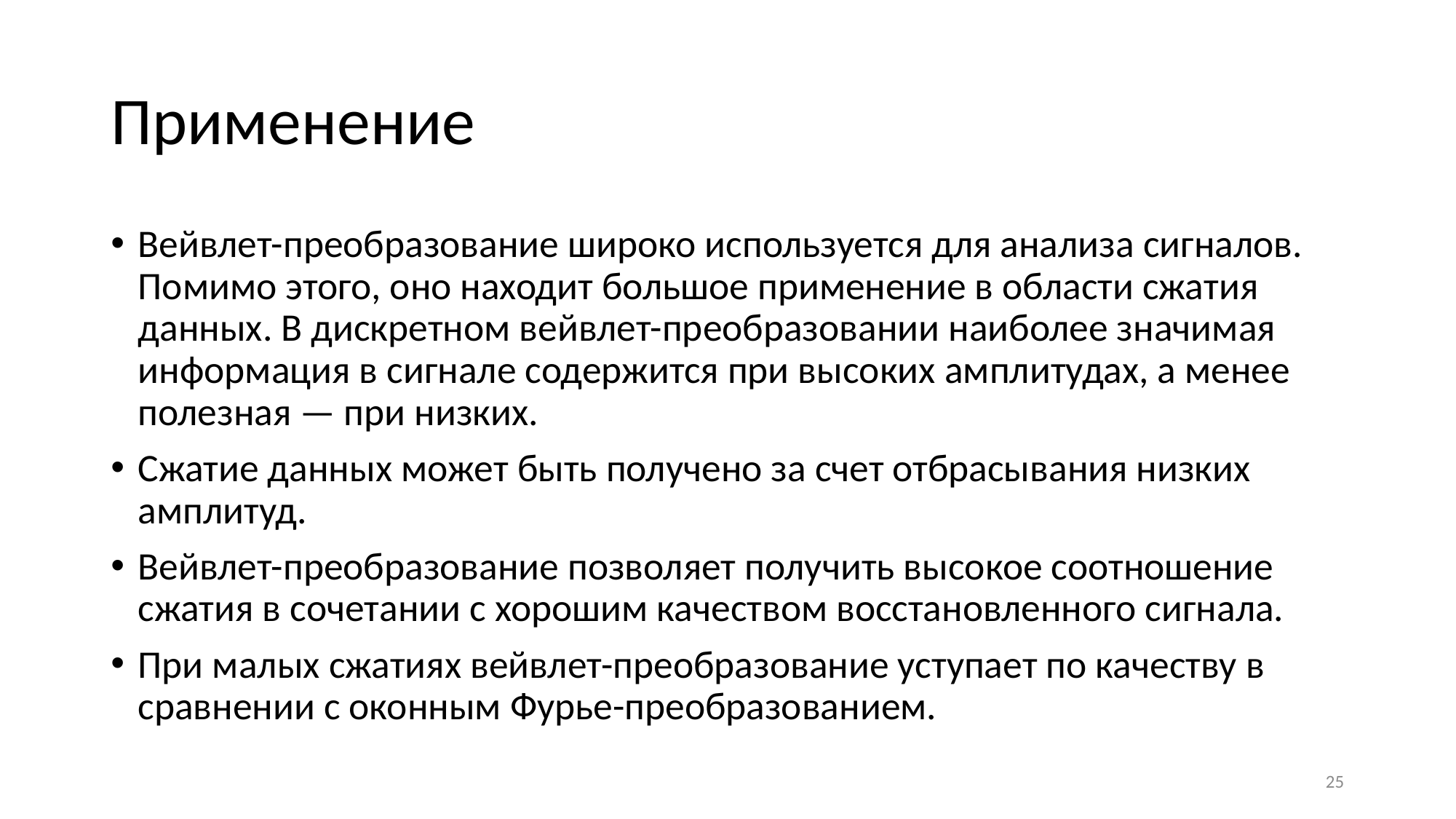

# Применение
Вейвлет-преобразование широко используется для анализа сигналов. Помимо этого, оно находит большое применение в области сжатия данных. В дискретном вейвлет-преобразовании наиболее значимая информация в сигнале содержится при высоких амплитудах, а менее полезная — при низких.
Сжатие данных может быть получено за счет отбрасывания низких амплитуд.
Вейвлет-преобразование позволяет получить высокое соотношение сжатия в сочетании с хорошим качеством восстановленного сигнала.
При малых сжатиях вейвлет-преобразование уступает по качеству в сравнении с оконным Фурье-преобразованием.
25